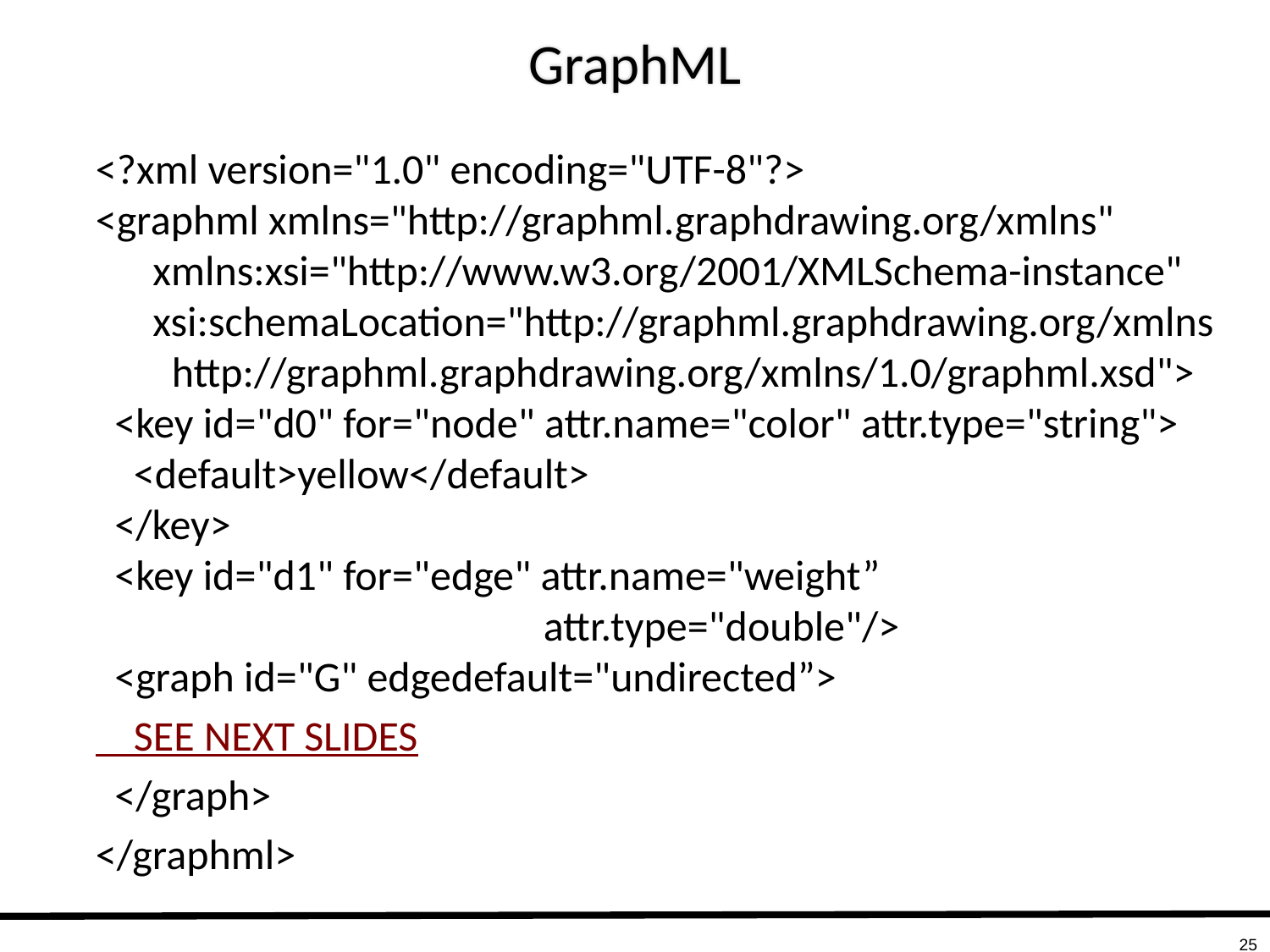

# GraphML
<?xml version="1.0" encoding="UTF-8"?>
<graphml xmlns="http://graphml.graphdrawing.org/xmlns"
      xmlns:xsi="http://www.w3.org/2001/XMLSchema-instance"
      xsi:schemaLocation="http://graphml.graphdrawing.org/xmlns
        http://graphml.graphdrawing.org/xmlns/1.0/graphml.xsd">
  <key id="d0" for="node" attr.name="color" attr.type="string">
    <default>yellow</default>
  </key>
  <key id="d1" for="edge" attr.name="weight”
                                               attr.type="double"/>
  <graph id="G" edgedefault="undirected”>
    SEE NEXT SLIDES
  </graph>
</graphml>

25